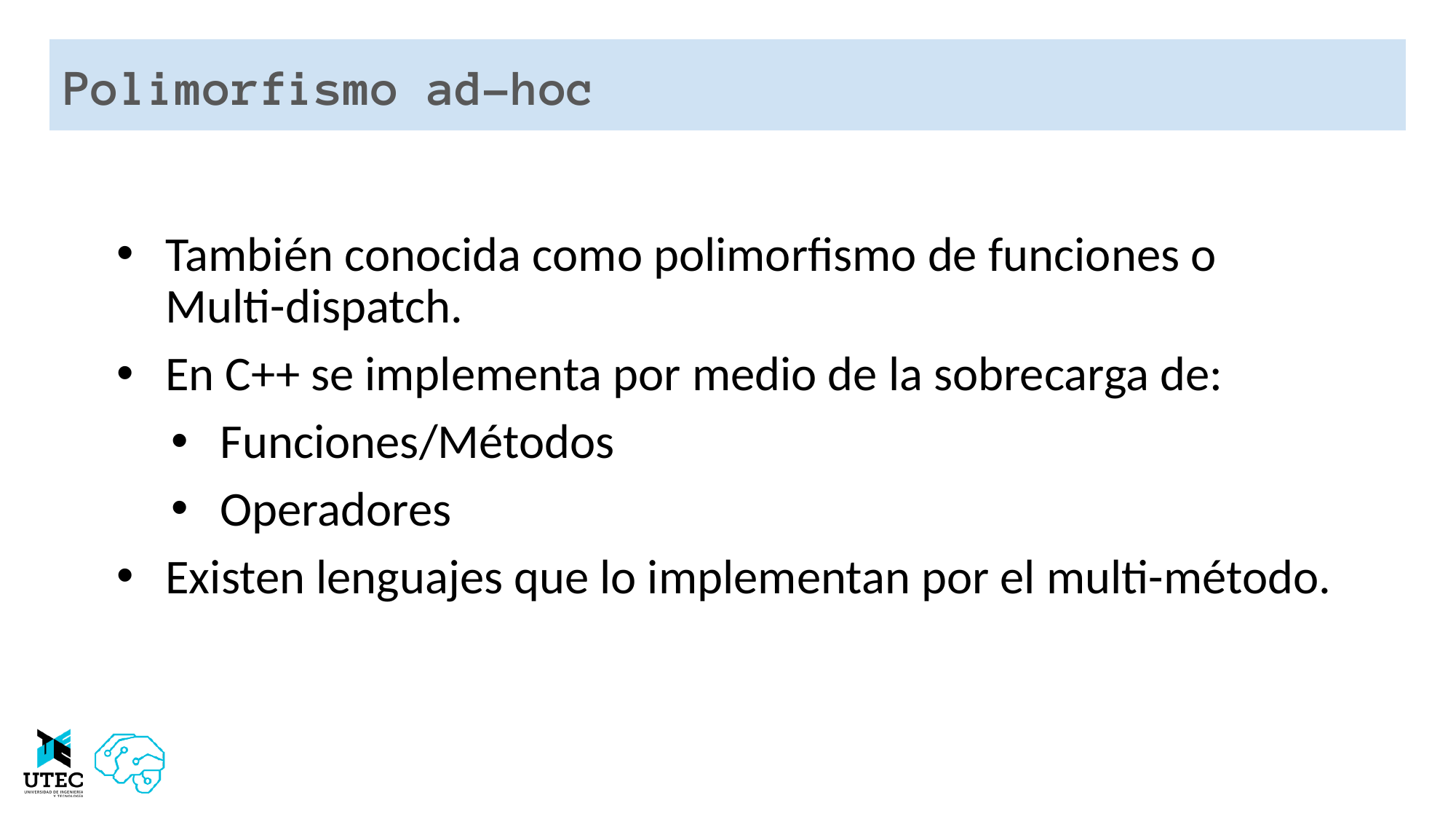

# Polimorfismo ad-hoc

También conocida como polimorfismo de funciones o Multi-dispatch.
En C++ se implementa por medio de la sobrecarga de:
Funciones/Métodos
Operadores
Existen lenguajes que lo implementan por el multi-método.